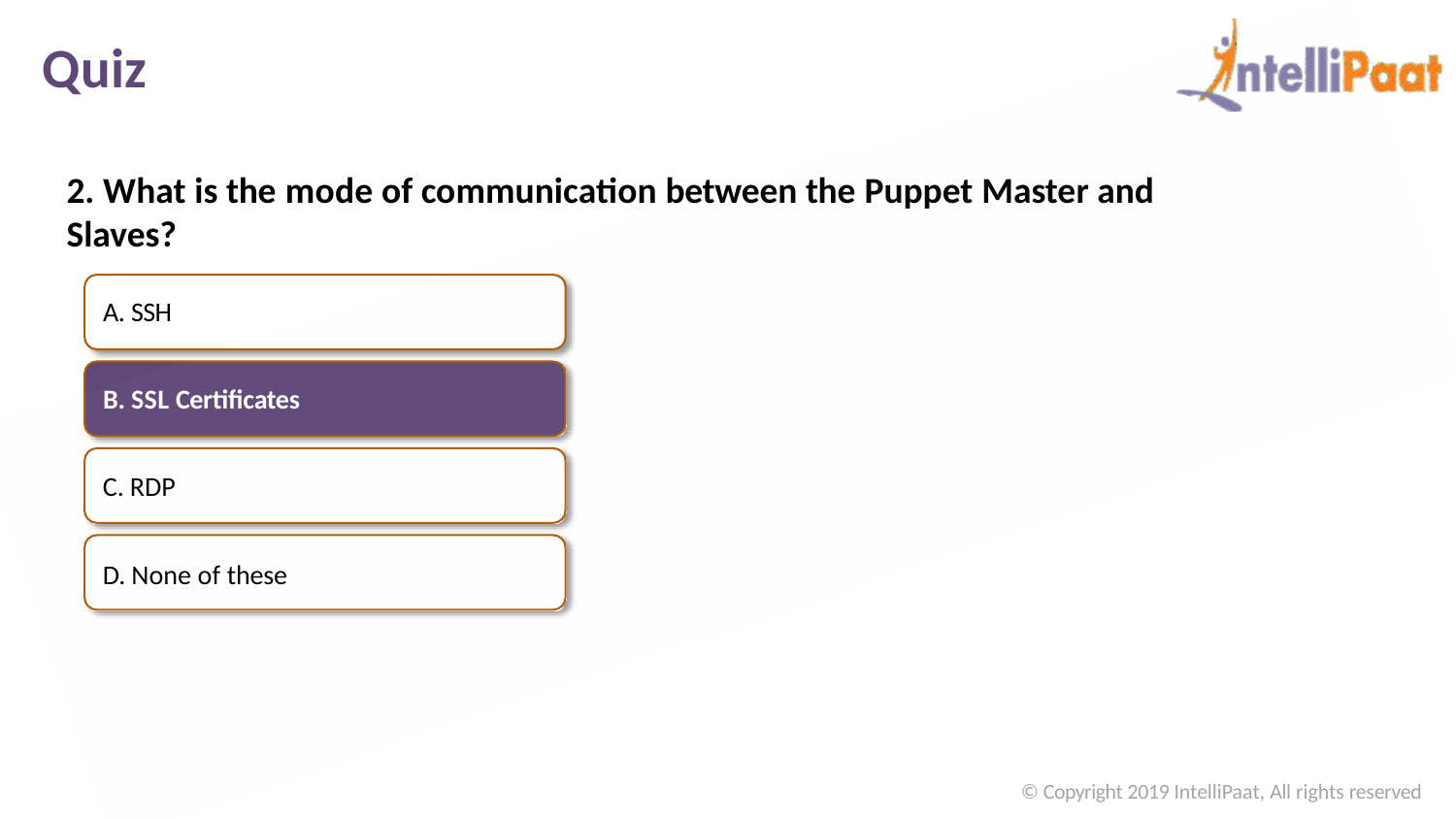

# Quiz
2. What is the mode of communication between the Puppet Master and Slaves?

A. SSH

B. SSL Certificates

RDP

None of these

© Copyright 2019 IntelliPaat, All rights reserved